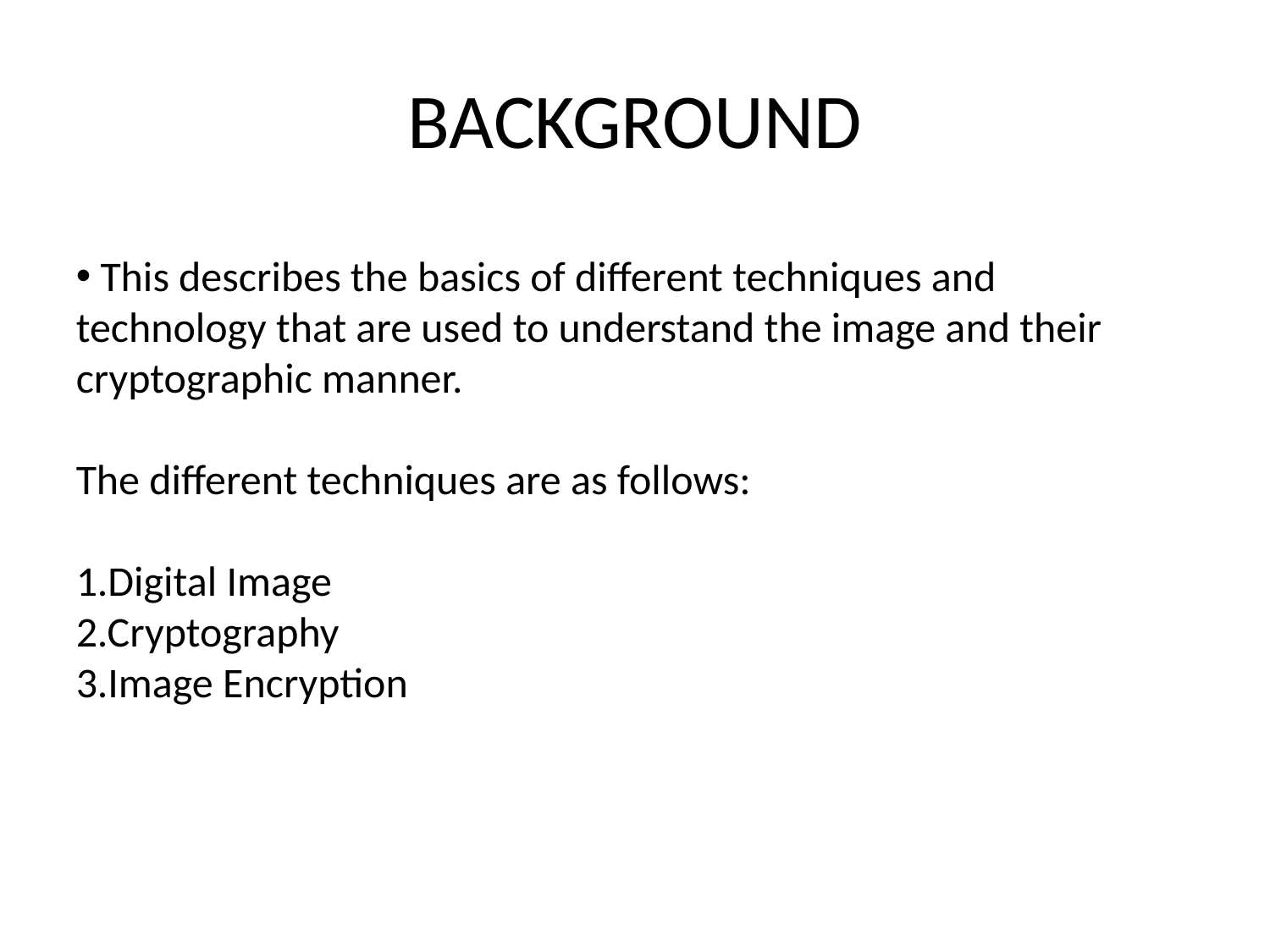

# BACKGROUND
 This describes the basics of different techniques and technology that are used to understand the image and their cryptographic manner.

The different techniques are as follows:

1.Digital Image
2.Cryptography
3.Image Encryption